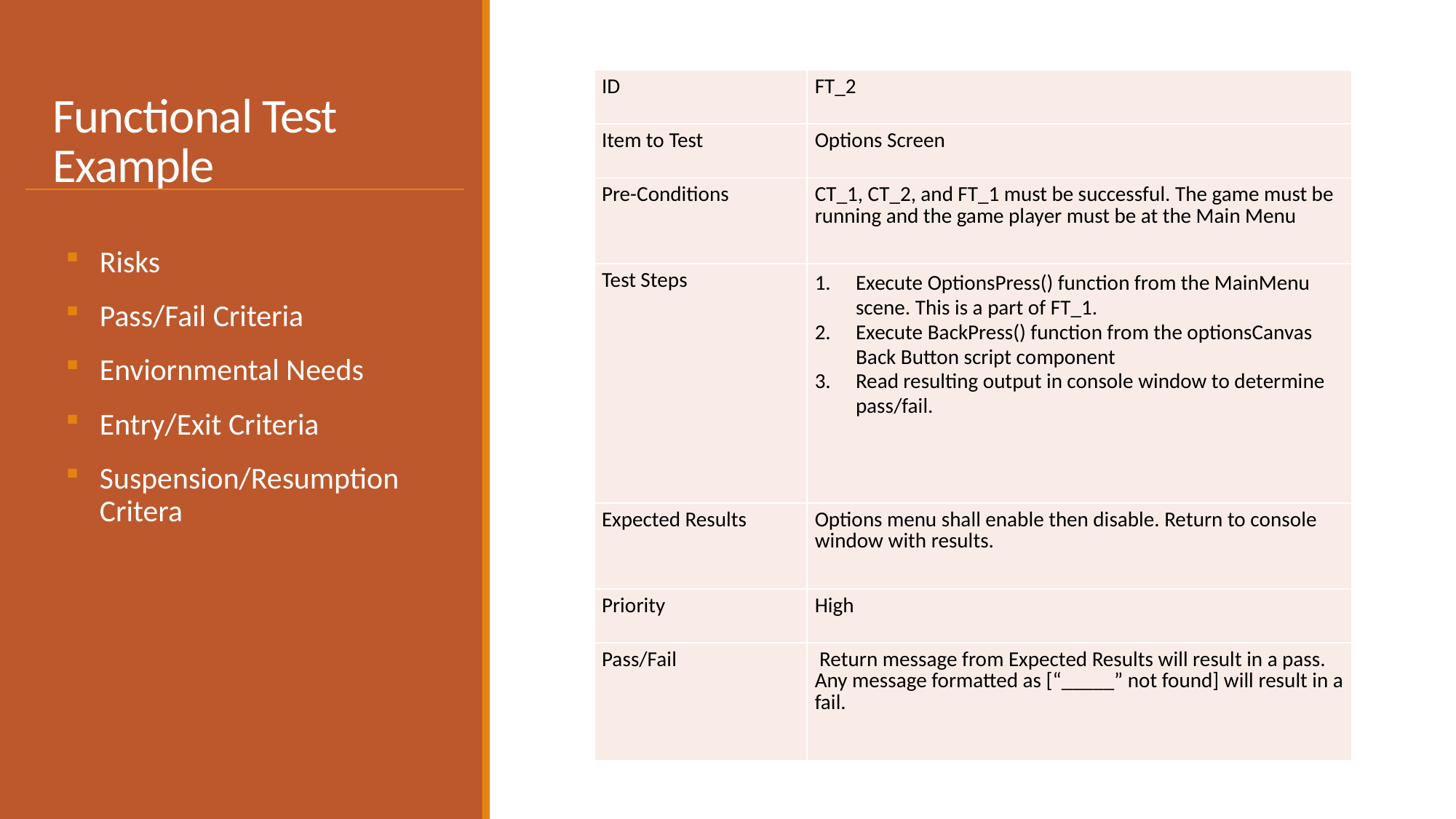

# Functional Test Example
| ID | FT\_2 |
| --- | --- |
| Item to Test | Options Screen |
| Pre-Conditions | CT\_1, CT\_2, and FT\_1 must be successful. The game must be running and the game player must be at the Main Menu |
| Test Steps | Execute OptionsPress() function from the MainMenu scene. This is a part of FT\_1. Execute BackPress() function from the optionsCanvas Back Button script component Read resulting output in console window to determine pass/fail. |
| Expected Results | Options menu shall enable then disable. Return to console window with results. |
| Priority | High |
| Pass/Fail | Return message from Expected Results will result in a pass. Any message formatted as [“\_\_\_\_\_” not found] will result in a fail. |
Risks
Pass/Fail Criteria
Enviornmental Needs
Entry/Exit Criteria
Suspension/Resumption Critera